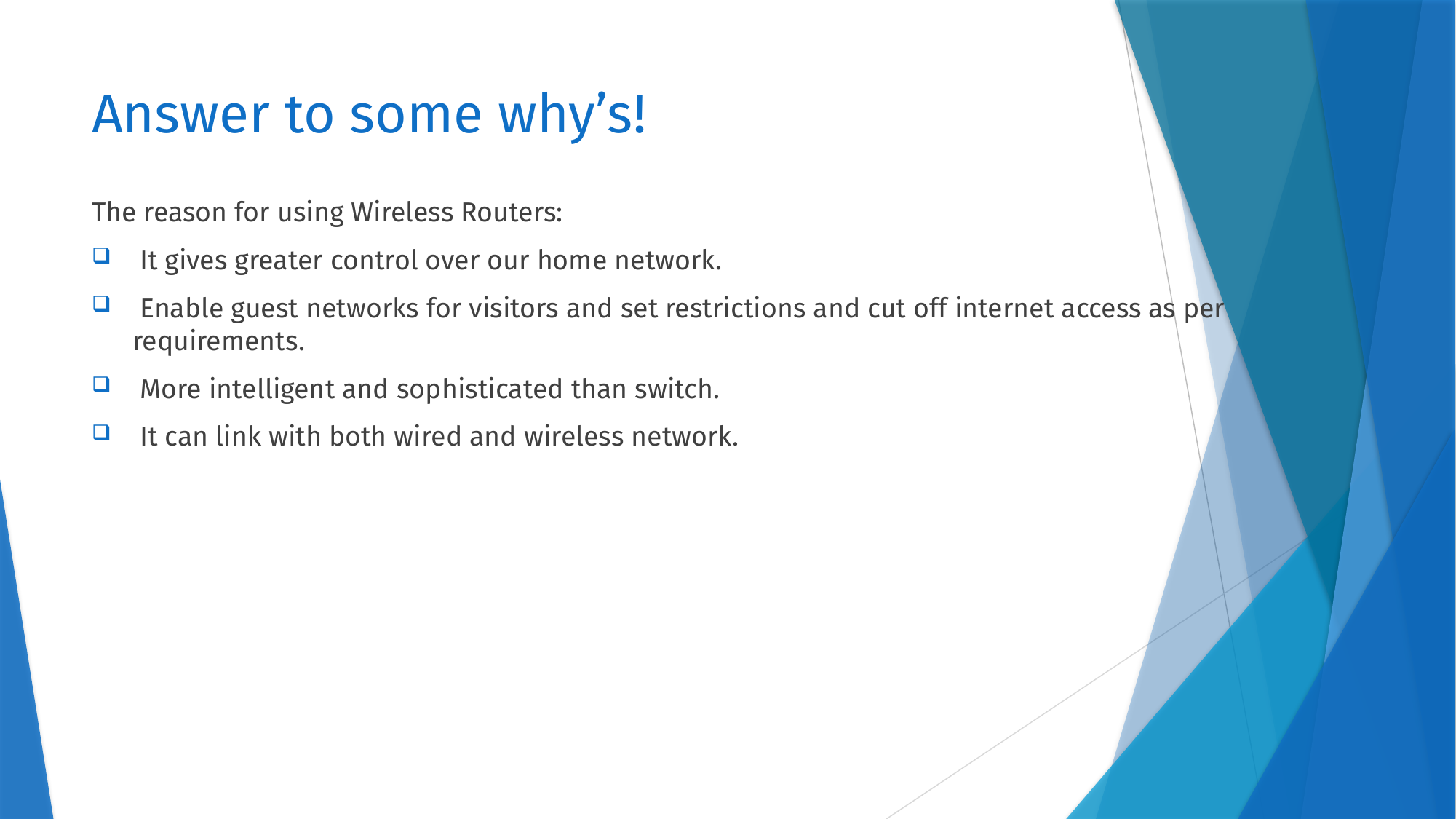

# Answer to some why’s!
The reason for using Wireless Routers:
 It gives greater control over our home network.
 Enable guest networks for visitors and set restrictions and cut off internet access as per requirements.
 More intelligent and sophisticated than switch.
 It can link with both wired and wireless network.